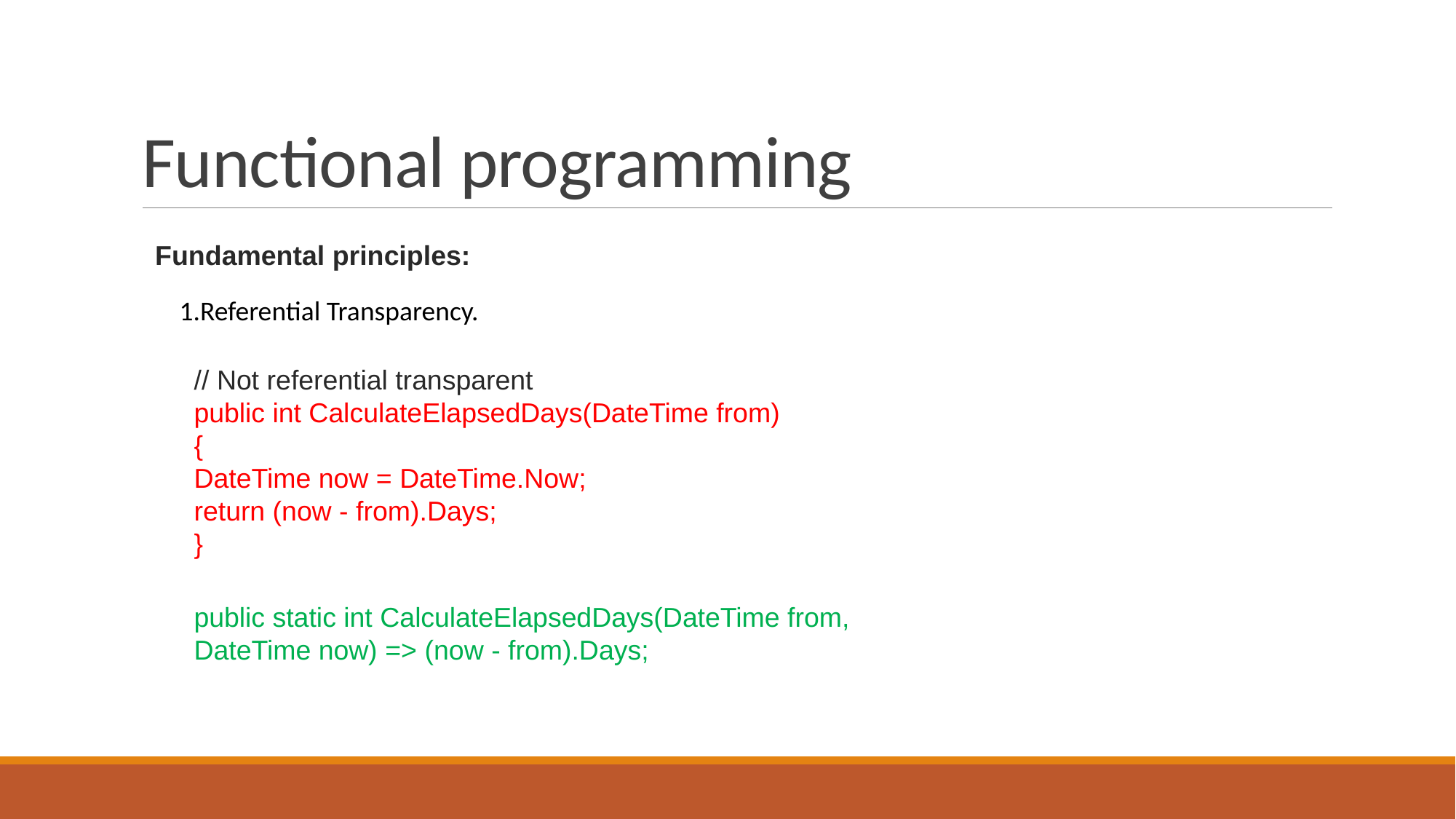

# Functional programming
Fundamental principles:

1.Referential Transparency.
// Not referential transparent
public int CalculateElapsedDays(DateTime from)
{
DateTime now = DateTime.Now;
return (now - from).Days;
}
public static int CalculateElapsedDays(DateTime from, DateTime now) => (now - from).Days;